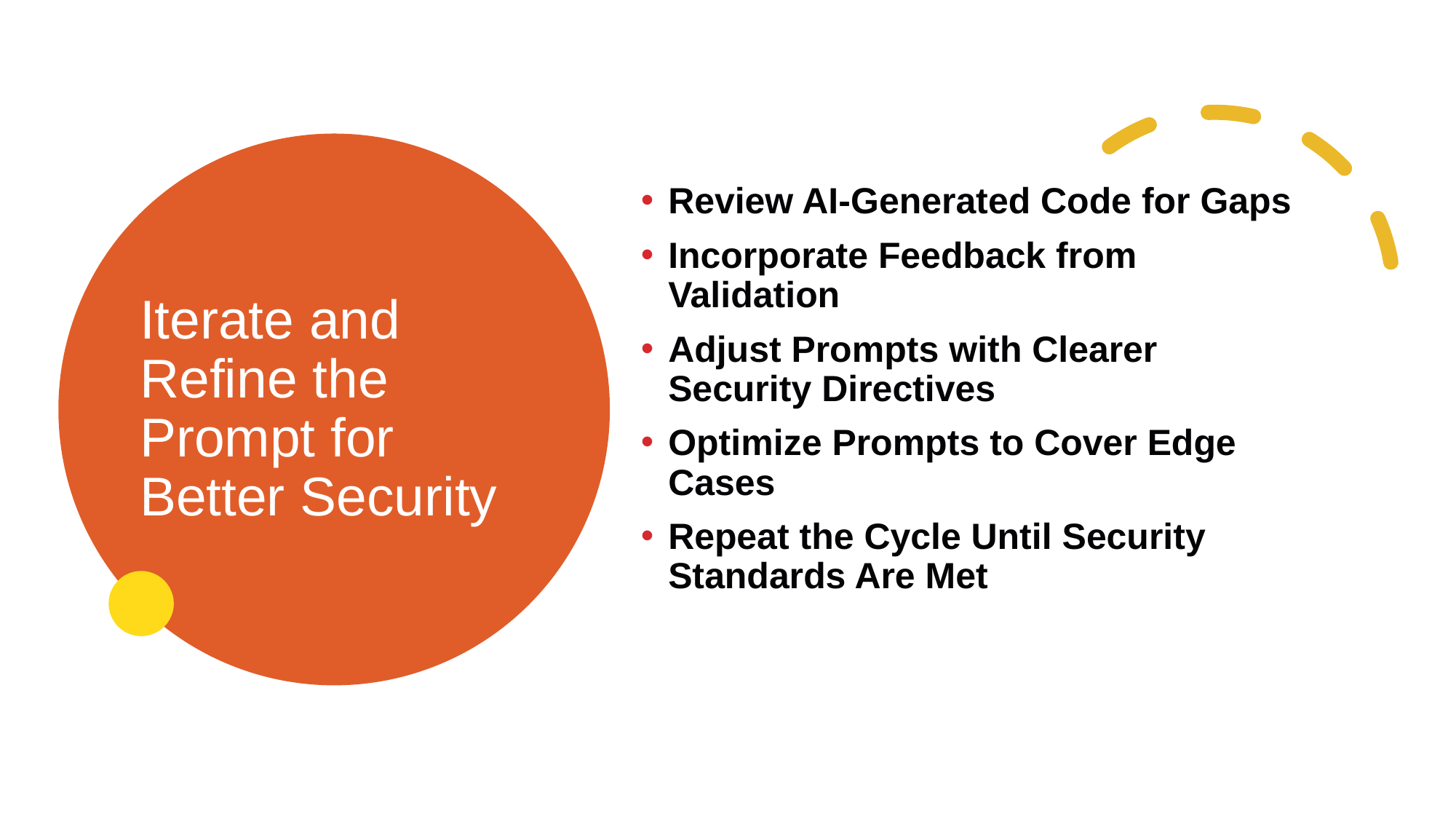

# Iterate and Refine the Prompt for Better Security
Review AI-Generated Code for Gaps
Incorporate Feedback from Validation
Adjust Prompts with Clearer Security Directives
Optimize Prompts to Cover Edge Cases
Repeat the Cycle Until Security Standards Are Met